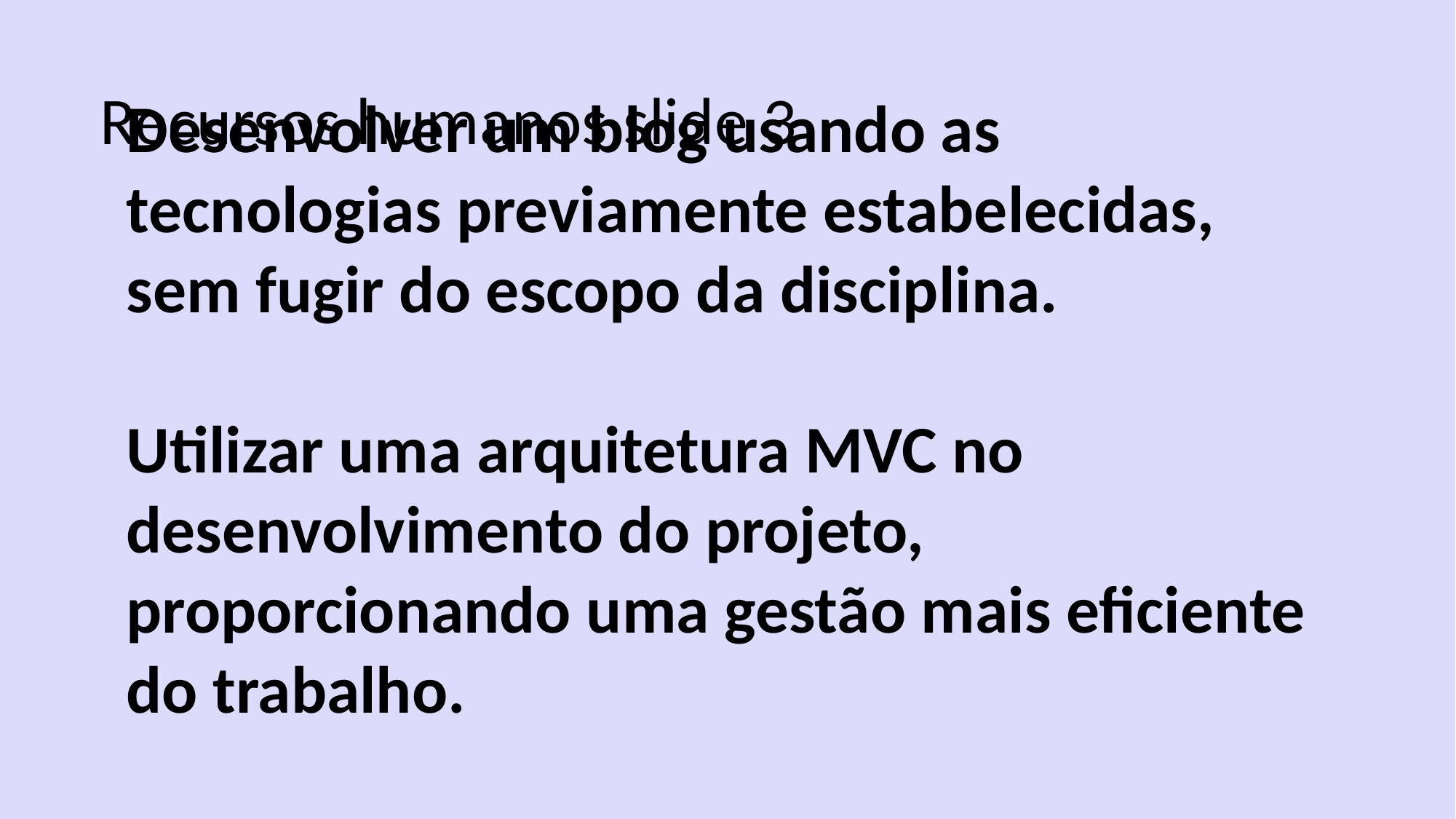

# Recursos humanos slide 3
Desenvolver um blog usando as tecnologias previamente estabelecidas, sem fugir do escopo da disciplina.

Utilizar uma arquitetura MVC no desenvolvimento do projeto, proporcionando uma gestão mais eficiente do trabalho.